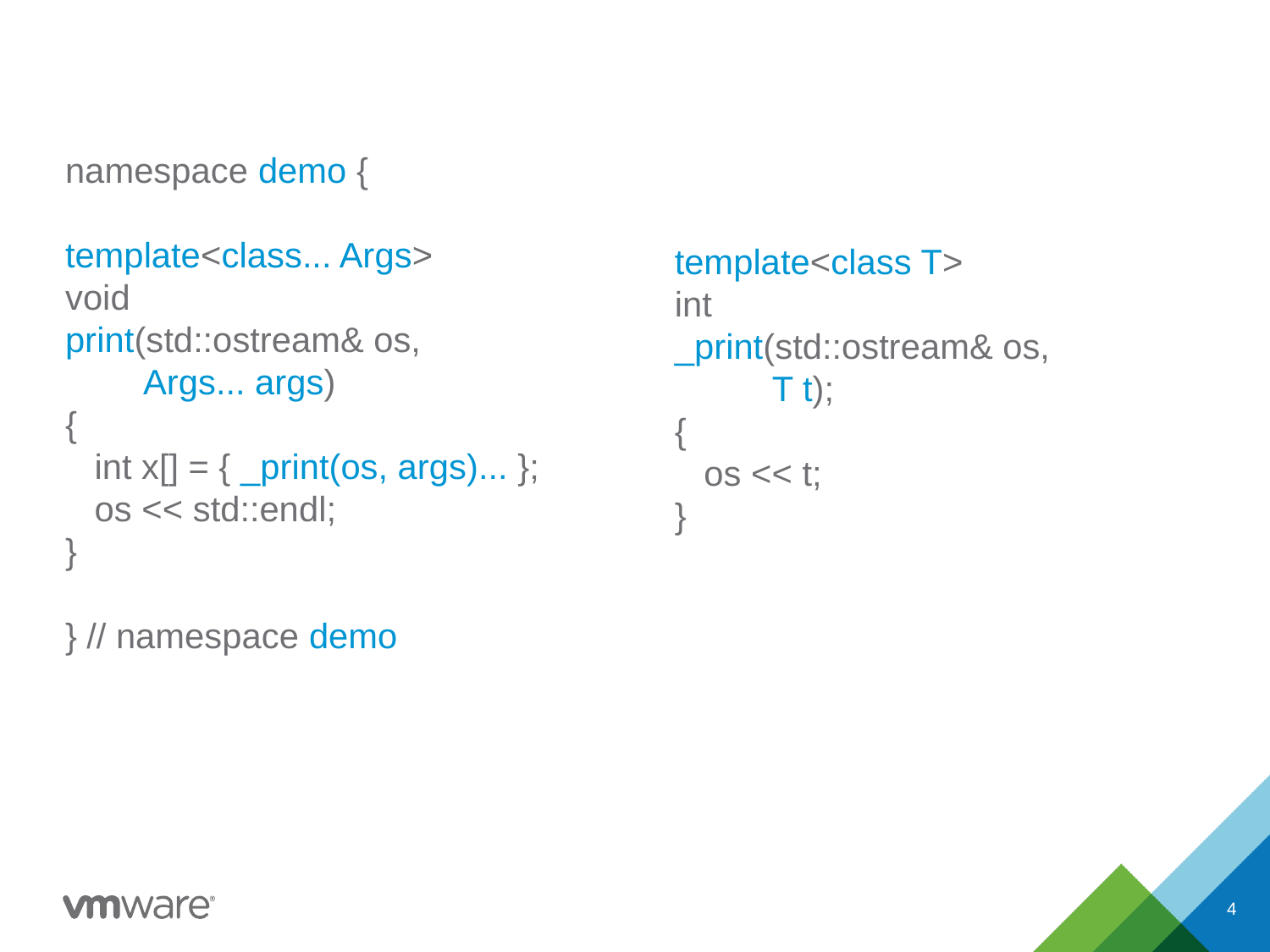

namespace demo {

template<class... Args>
void
print(std::ostream& os,
        Args... args)
{
   int x[] = { _print(os, args)... };
   os << std::endl;
}

} // namespace demo

template<class T>
int
_print(std::ostream& os,
          T t);
{
   os << t;
}

4